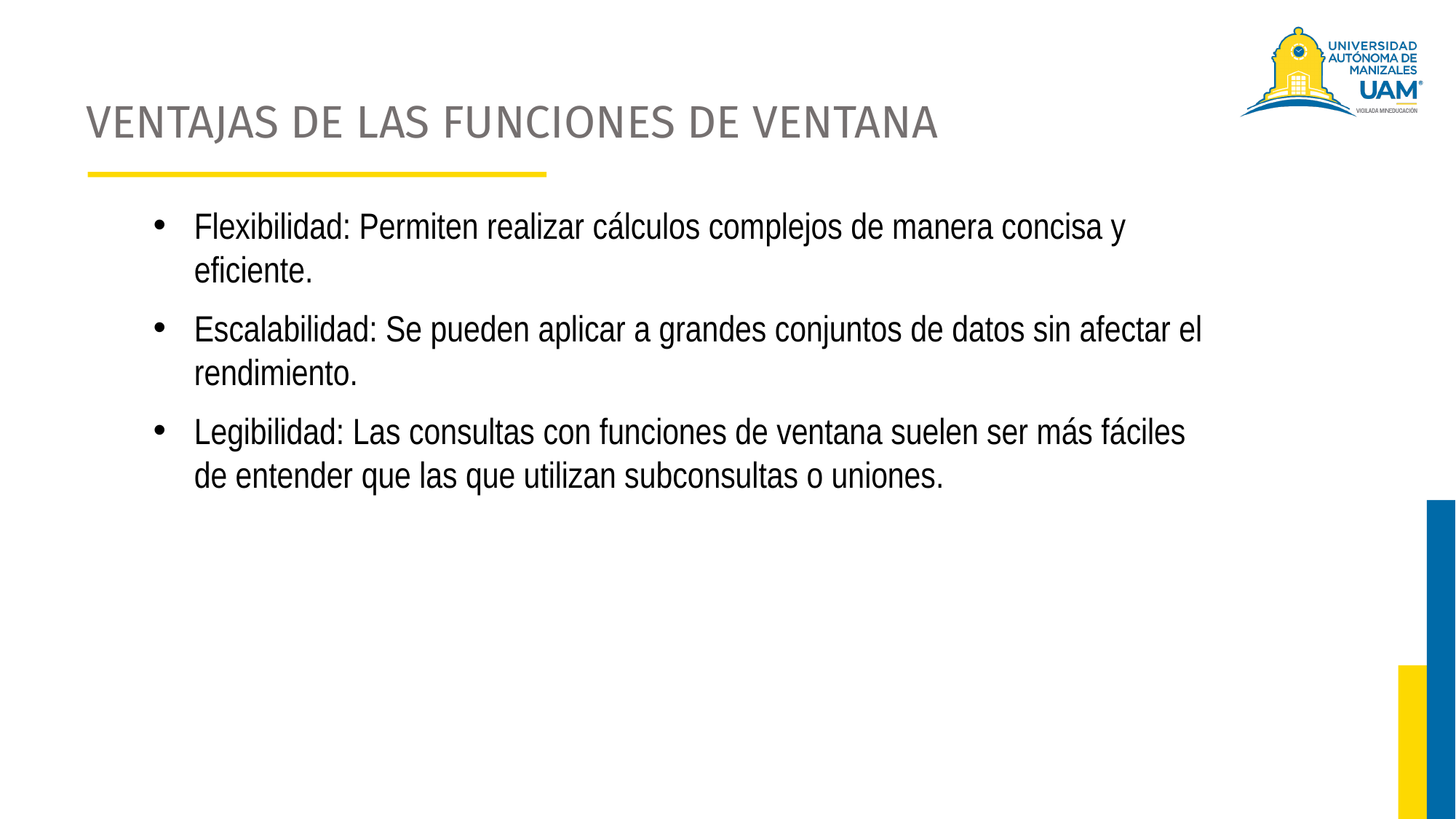

# VENTAJAS DE LAS FUNCIONES DE VENTANA

Flexibilidad: Permiten realizar cálculos complejos de manera concisa y eficiente.
Escalabilidad: Se pueden aplicar a grandes conjuntos de datos sin afectar el rendimiento.
Legibilidad: Las consultas con funciones de ventana suelen ser más fáciles de entender que las que utilizan subconsultas o uniones.